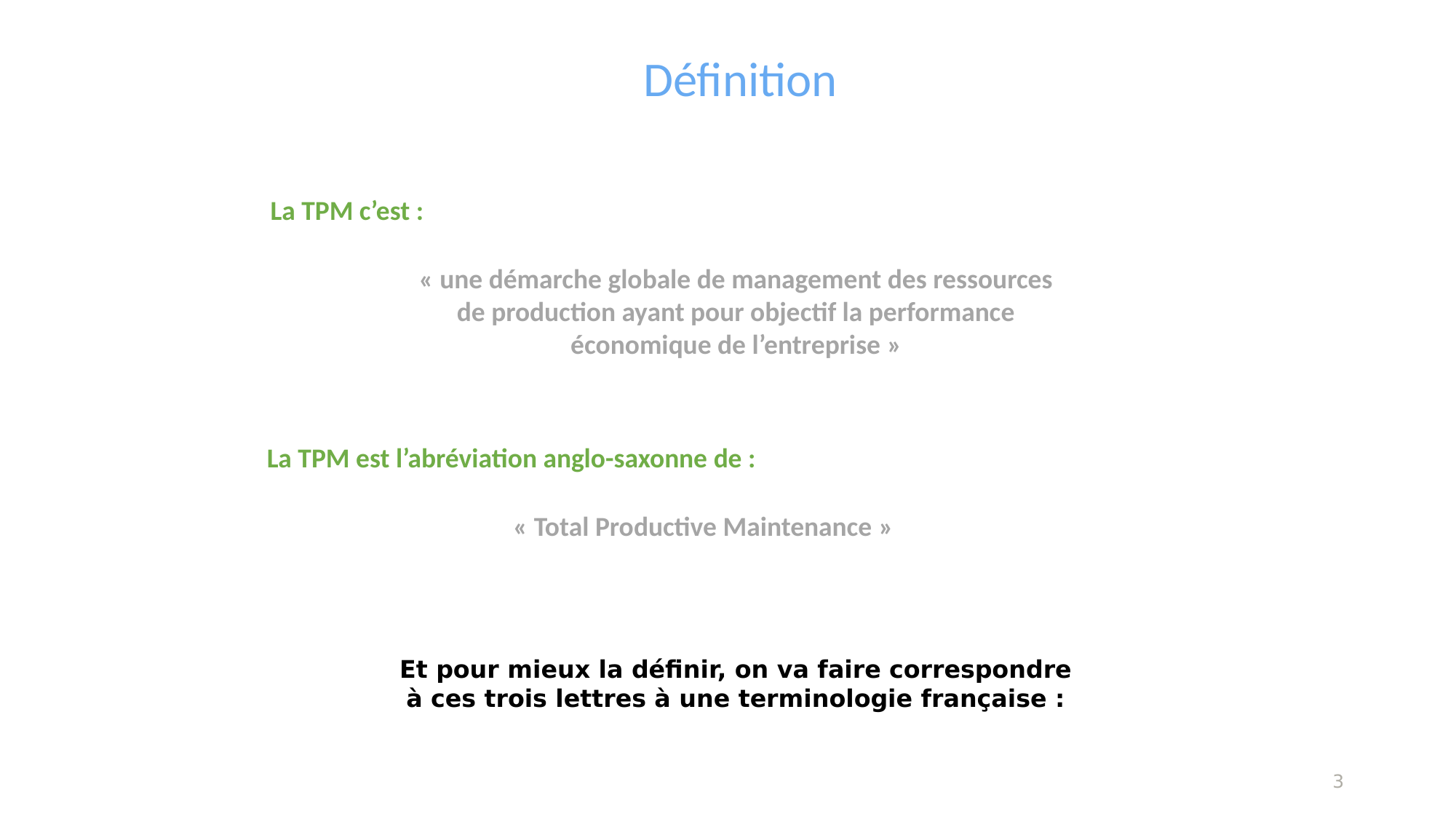

Définition

La TPM c’est :
« une démarche globale de management des ressources de production ayant pour objectif la performance économique de l’entreprise »
 La TPM est l’abréviation anglo-saxonne de :
« Total Productive Maintenance »
Et pour mieux la définir, on va faire correspondre à ces trois lettres à une terminologie française :
3